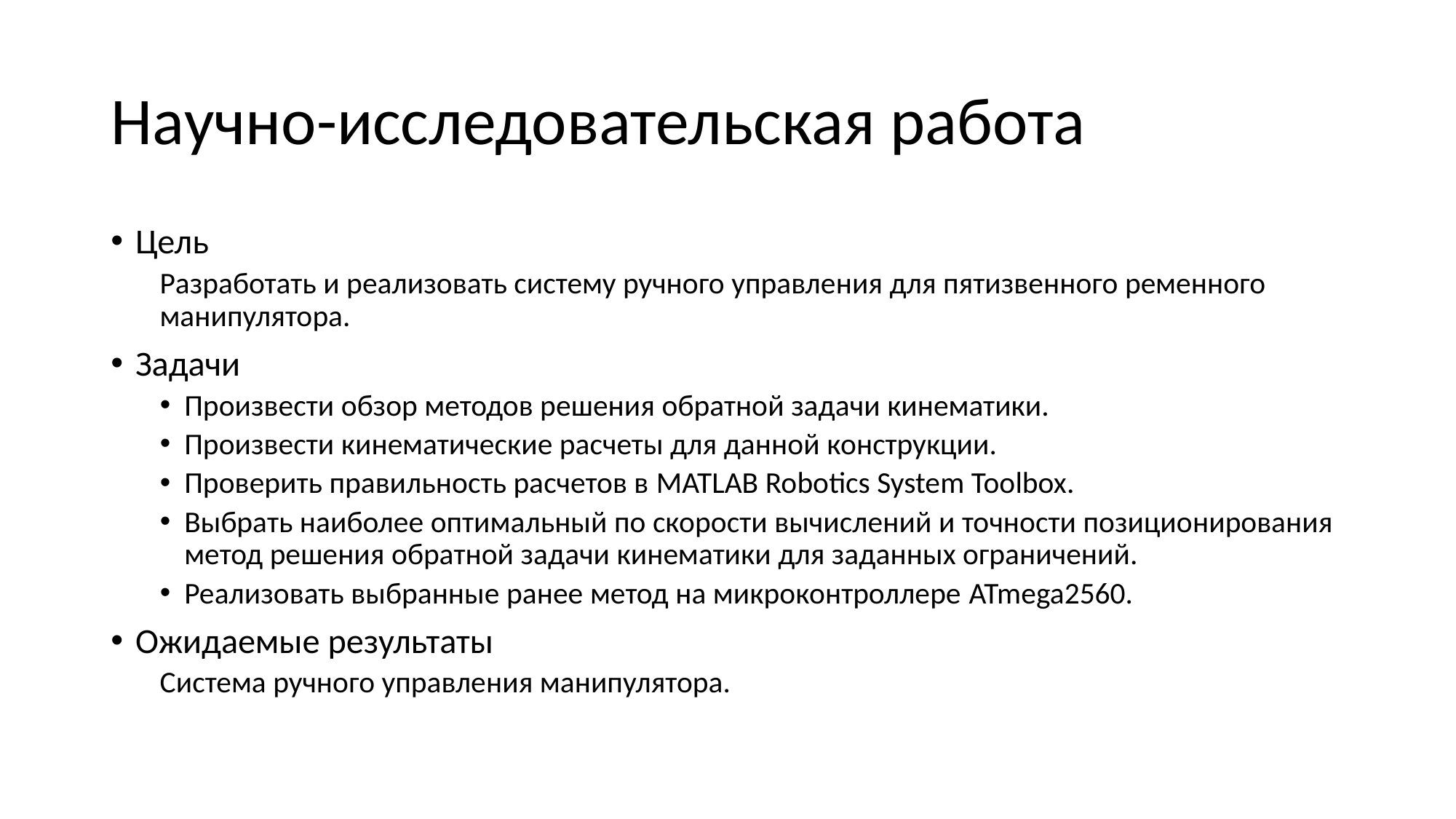

# Научно-исследовательская работа
Цель
Разработать и реализовать систему ручного управления для пятизвенного ременного манипулятора.
Задачи
Произвести обзор методов решения обратной задачи кинематики.
Произвести кинематические расчеты для данной конструкции.
Проверить правильность расчетов в MATLAB Robotics System Toolbox.
Выбрать наиболее оптимальный по скорости вычислений и точности позиционирования метод решения обратной задачи кинематики для заданных ограничений.
Реализовать выбранные ранее метод на микроконтроллере ATmega2560.
Ожидаемые результаты
Система ручного управления манипулятора.